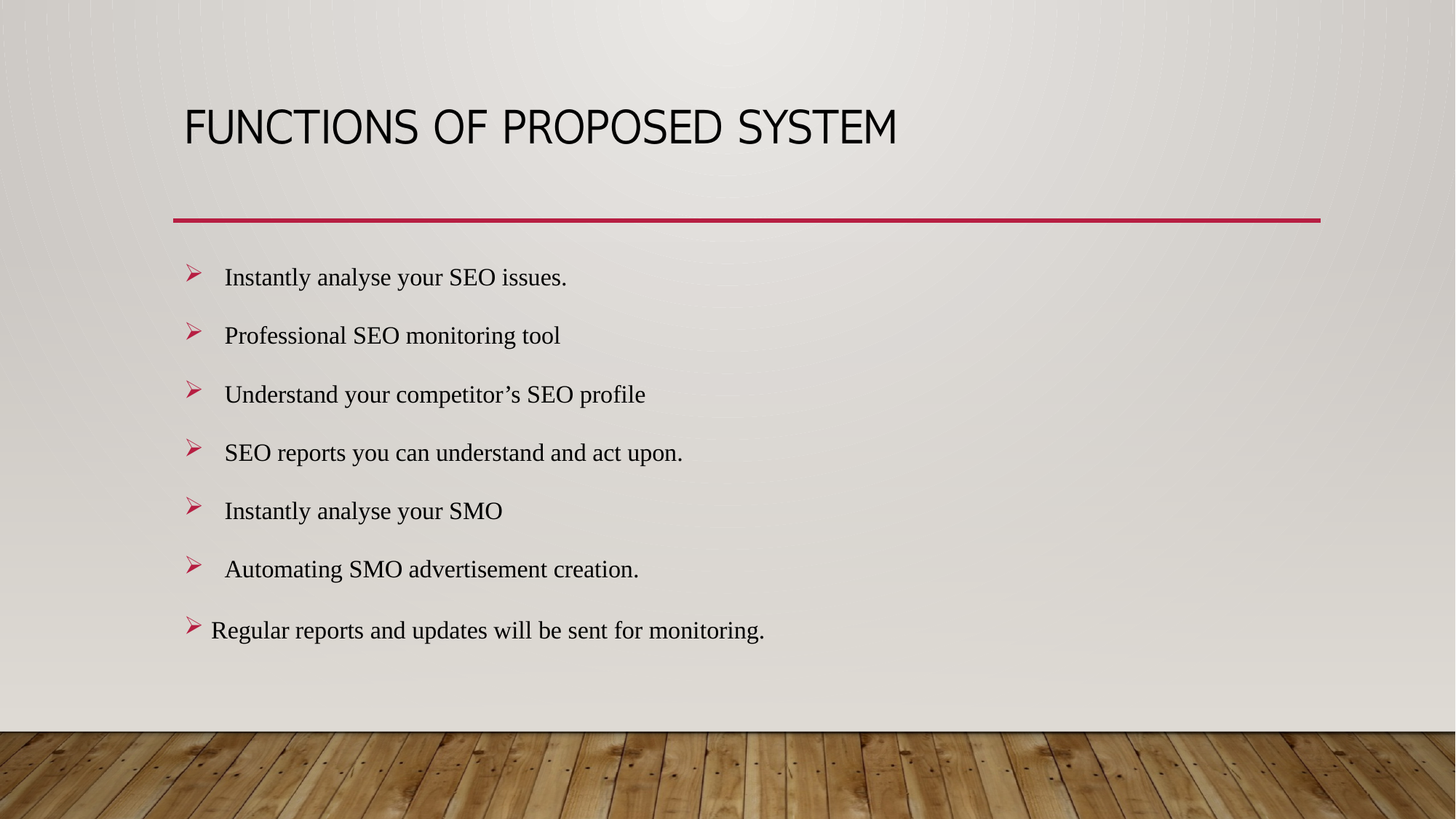

# Functions of proposed system
Instantly analyse your SEO issues.
Professional SEO monitoring tool
Understand your competitor’s SEO profile
SEO reports you can understand and act upon.
Instantly analyse your SMO
Automating SMO advertisement creation.
Regular reports and updates will be sent for monitoring.